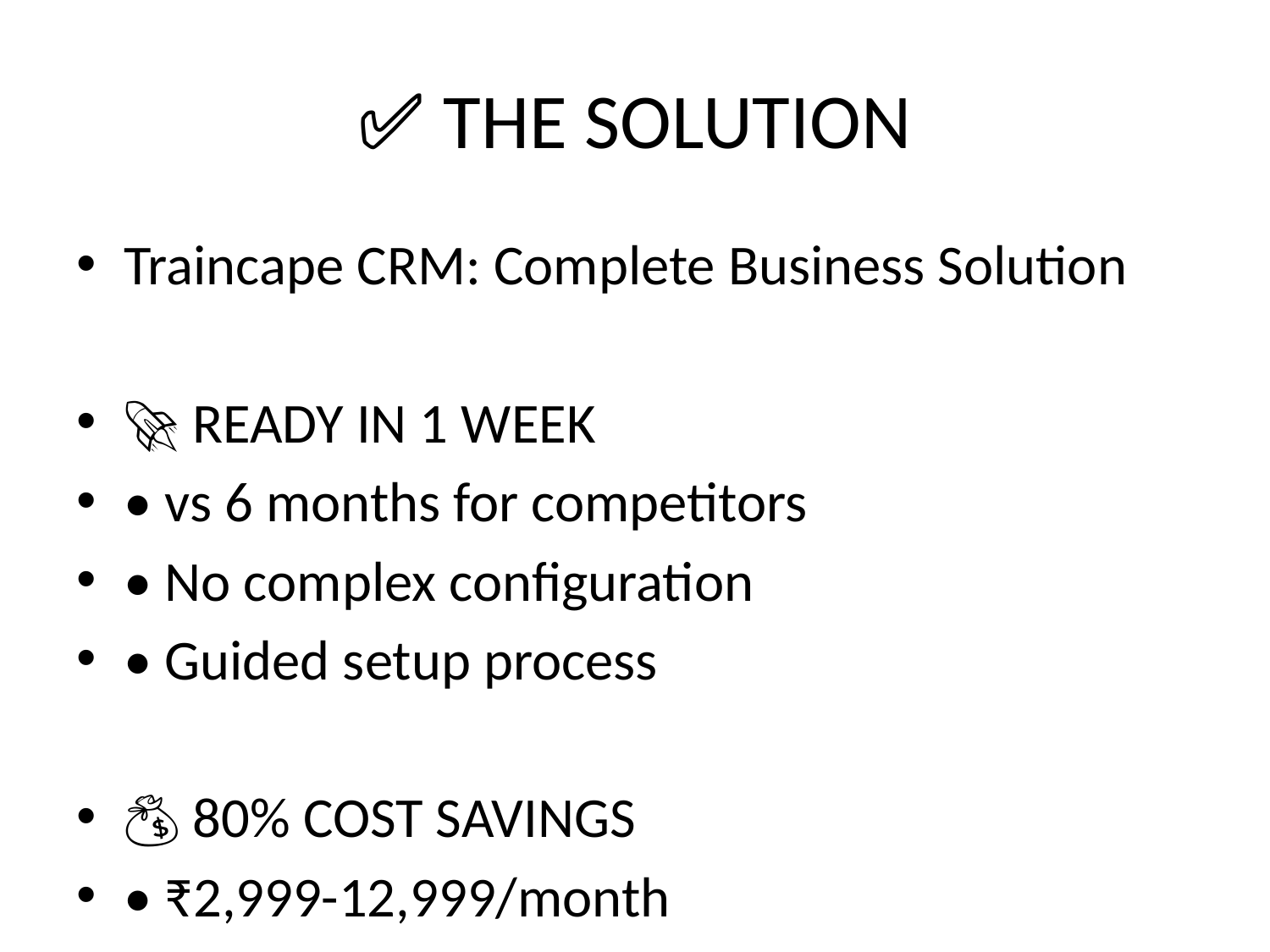

# ✅ THE SOLUTION
Traincape CRM: Complete Business Solution

🚀 READY IN 1 WEEK
• vs 6 months for competitors
• No complex configuration
• Guided setup process

💰 80% COST SAVINGS
• ₹2,999-12,999/month
• vs ₹15,000-50,000/month
• All features included

🇮🇳 INDIA-FIRST
• GST compliance built-in
• UPI & Indian payments
• Local business workflows

💳 BUILT-IN PAYMENTS
• Stripe integration included
• Automatic payment tracking
• Professional payment pages